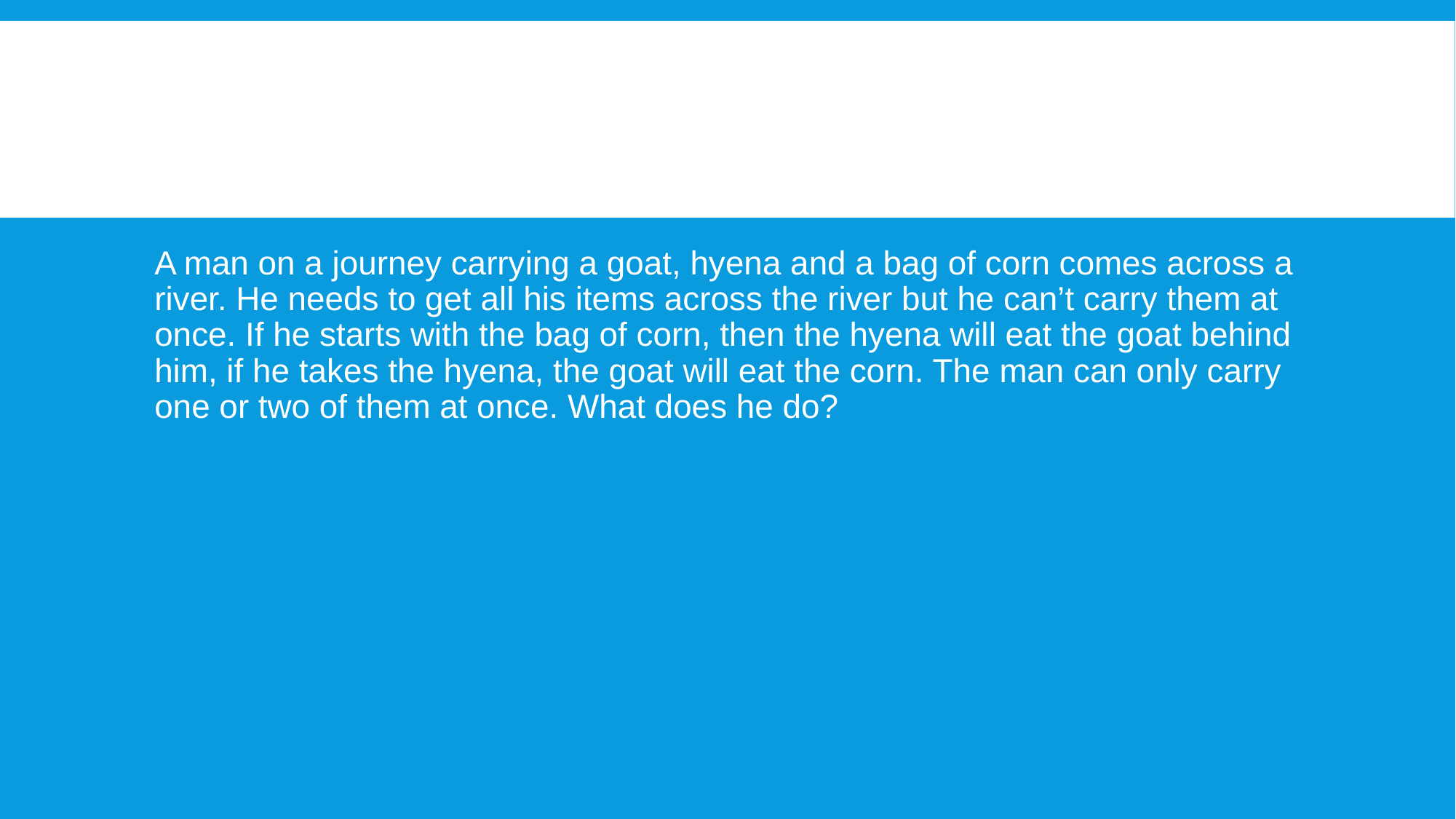

A man on a journey carrying a goat, hyena and a bag of corn comes across a river. He needs to get all his items across the river but he can’t carry them at once. If he starts with the bag of corn, then the hyena will eat the goat behind him, if he takes the hyena, the goat will eat the corn. The man can only carry one or two of them at once. What does he do?